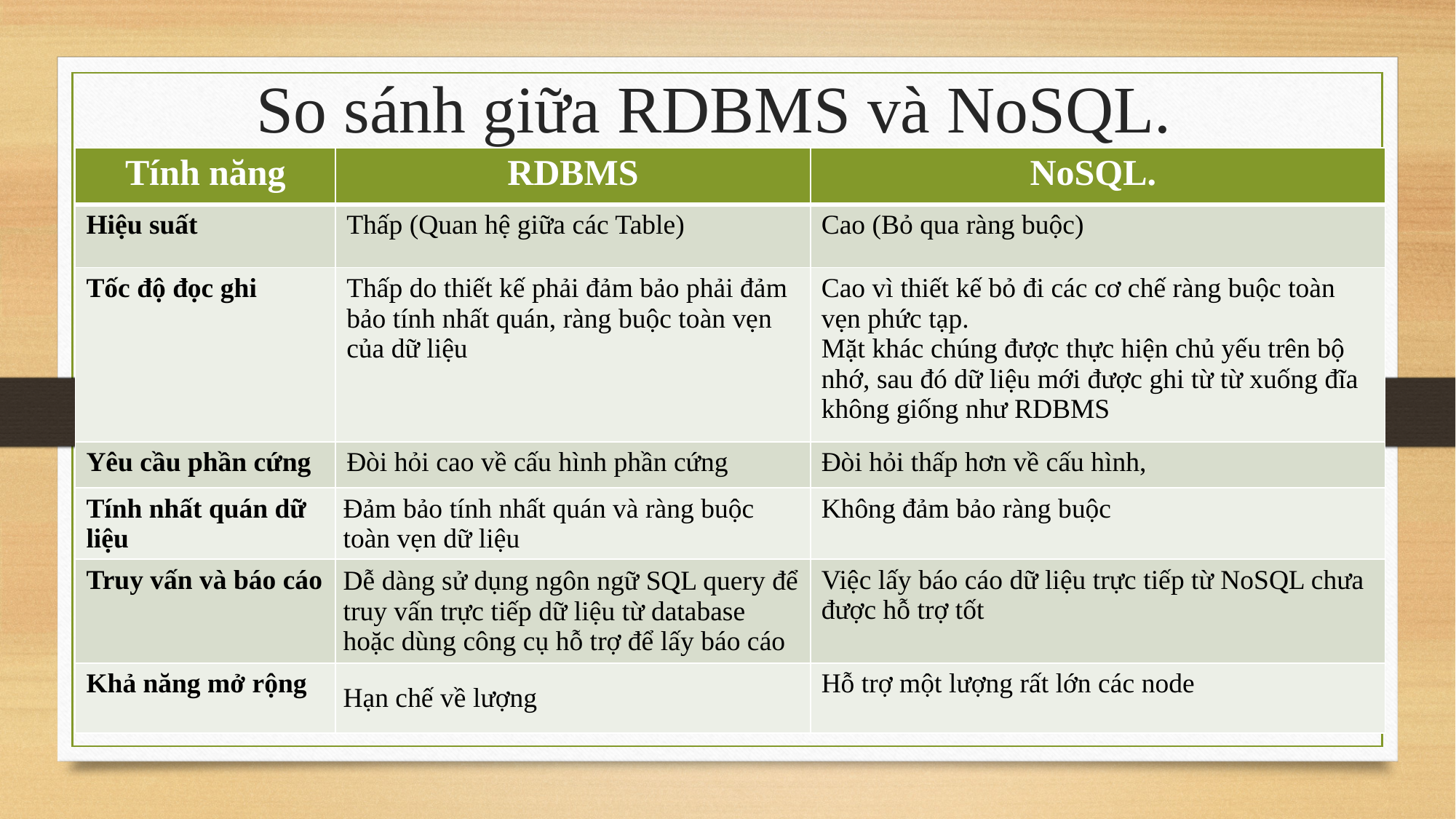

# So sánh giữa RDBMS và NoSQL.
| Tính năng | RDBMS | NoSQL. |
| --- | --- | --- |
| Hiệu suất | Thấp (Quan hệ giữa các Table) | Cao (Bỏ qua ràng buộc) |
| Tốc độ đọc ghi | Thấp do thiết kế phải đảm bảo phải đảm bảo tính nhất quán, ràng buộc toàn vẹn của dữ liệu | Cao vì thiết kế bỏ đi các cơ chế ràng buộc toàn vẹn phức tạp. Mặt khác chúng được thực hiện chủ yếu trên bộ nhớ, sau đó dữ liệu mới được ghi từ từ xuống đĩa không giống như RDBMS |
| Yêu cầu phần cứng | Đòi hỏi cao về cấu hình phần cứng | Đòi hỏi thấp hơn về cấu hình, |
| Tính nhất quán dữ liệu | Đảm bảo tính nhất quán và ràng buộc toàn vẹn dữ liệu | Không đảm bảo ràng buộc |
| Truy vấn và báo cáo | Dễ dàng sử dụng ngôn ngữ SQL query để truy vấn trực tiếp dữ liệu từ database hoặc dùng công cụ hỗ trợ để lấy báo cáo | Việc lấy báo cáo dữ liệu trực tiếp từ NoSQL chưa được hỗ trợ tốt |
| Khả năng mở rộng | Hạn chế về lượng | Hỗ trợ một lượng rất lớn các node |
13